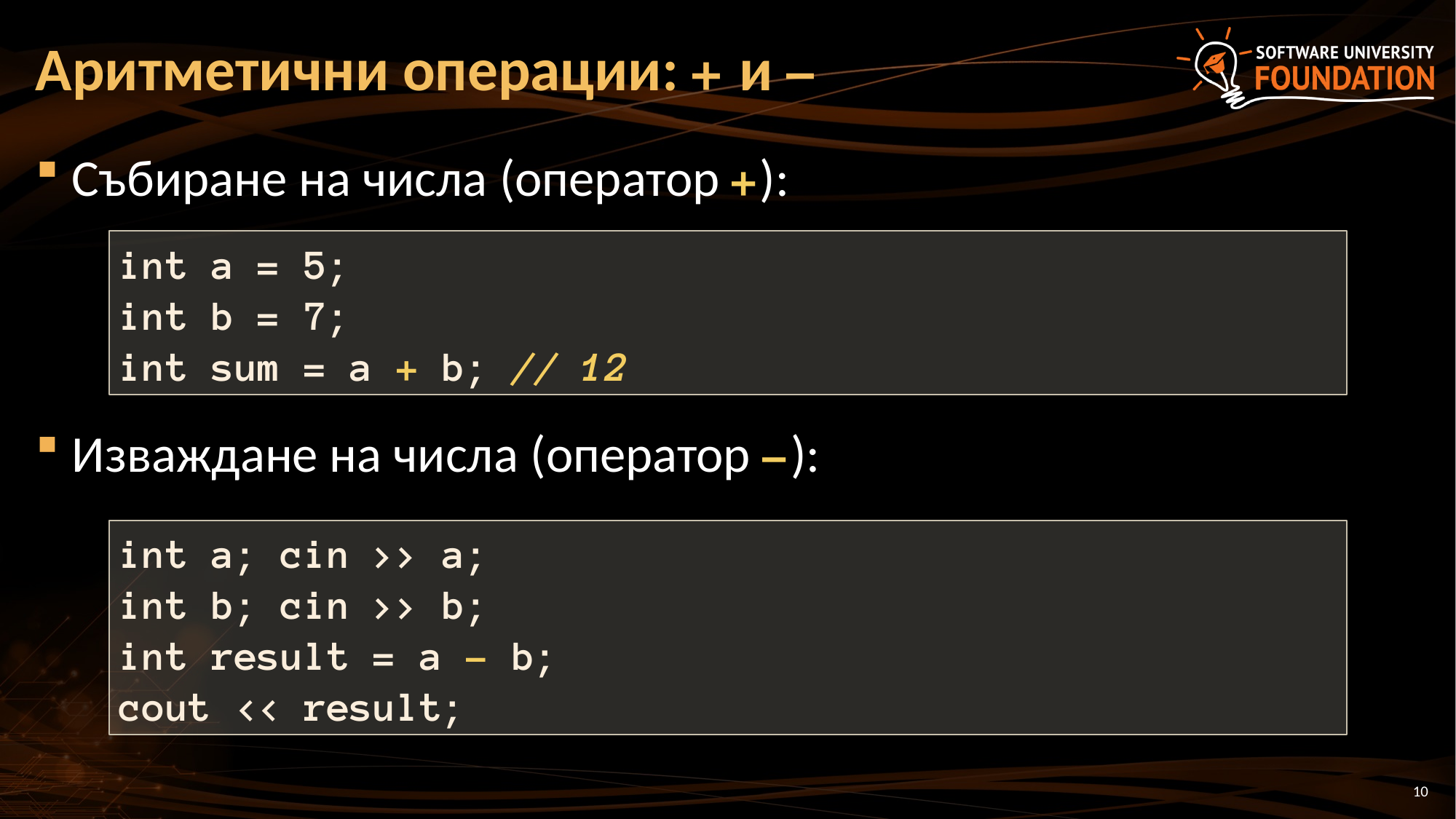

# Аритметични операции: + и -
Събиране на числа (оператор +):

Изваждане на числа (оператор -):
int a = 5;
int b = 7;
int sum = a + b; // 12
int a; cin >> a;
int b; cin >> b;
int result = a – b;
cout << result;
10